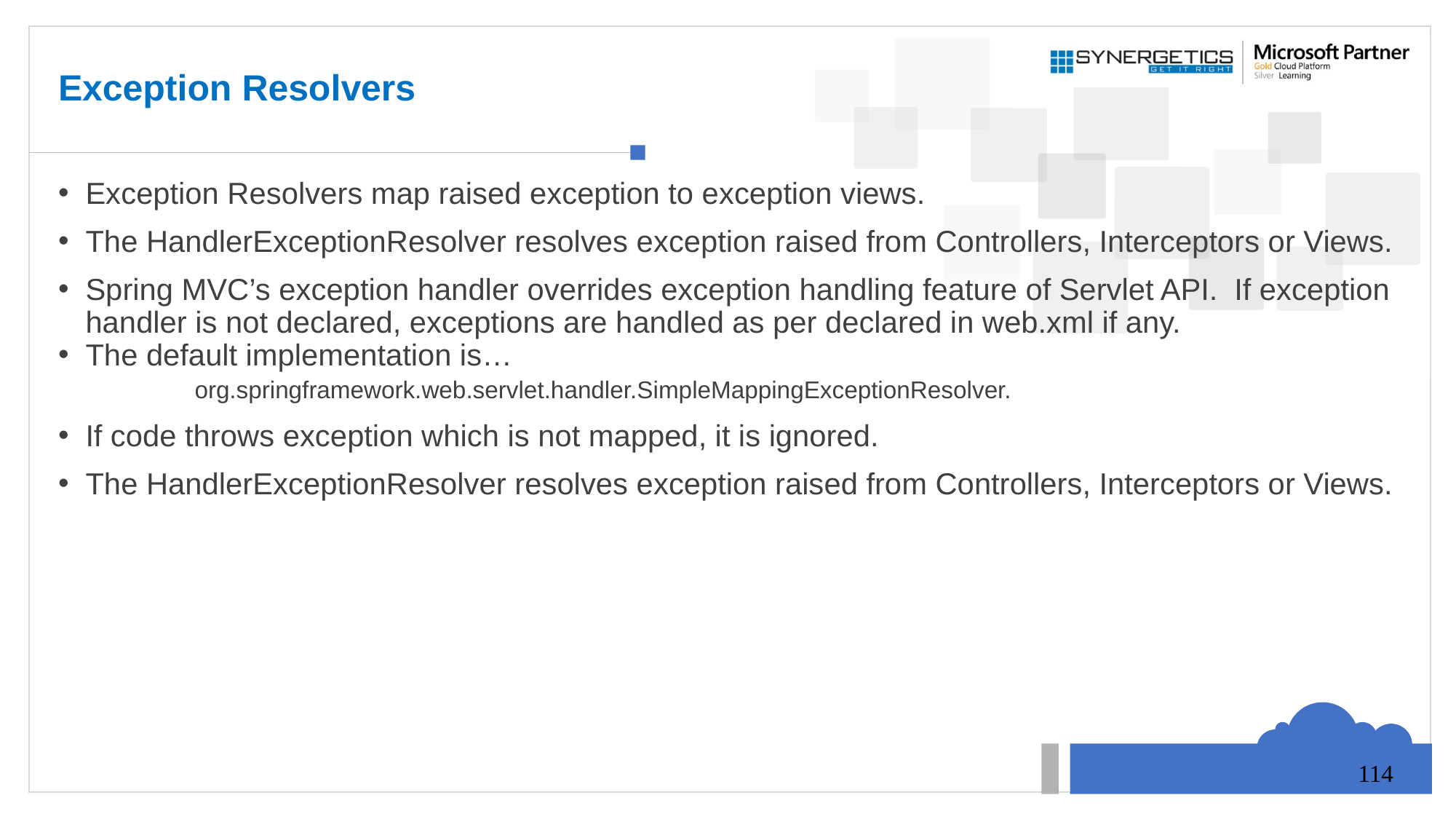

# Exception Resolvers
Exception Resolvers map raised exception to exception views.
The HandlerExceptionResolver resolves exception raised from Controllers, Interceptors or Views.
Spring MVC’s exception handler overrides exception handling feature of Servlet API.  If exception handler is not declared, exceptions are handled as per declared in web.xml if any.
The default implementation is…
 		org.springframework.web.servlet.handler.SimpleMappingExceptionResolver.
If code throws exception which is not mapped, it is ignored.
The HandlerExceptionResolver resolves exception raised from Controllers, Interceptors or Views.